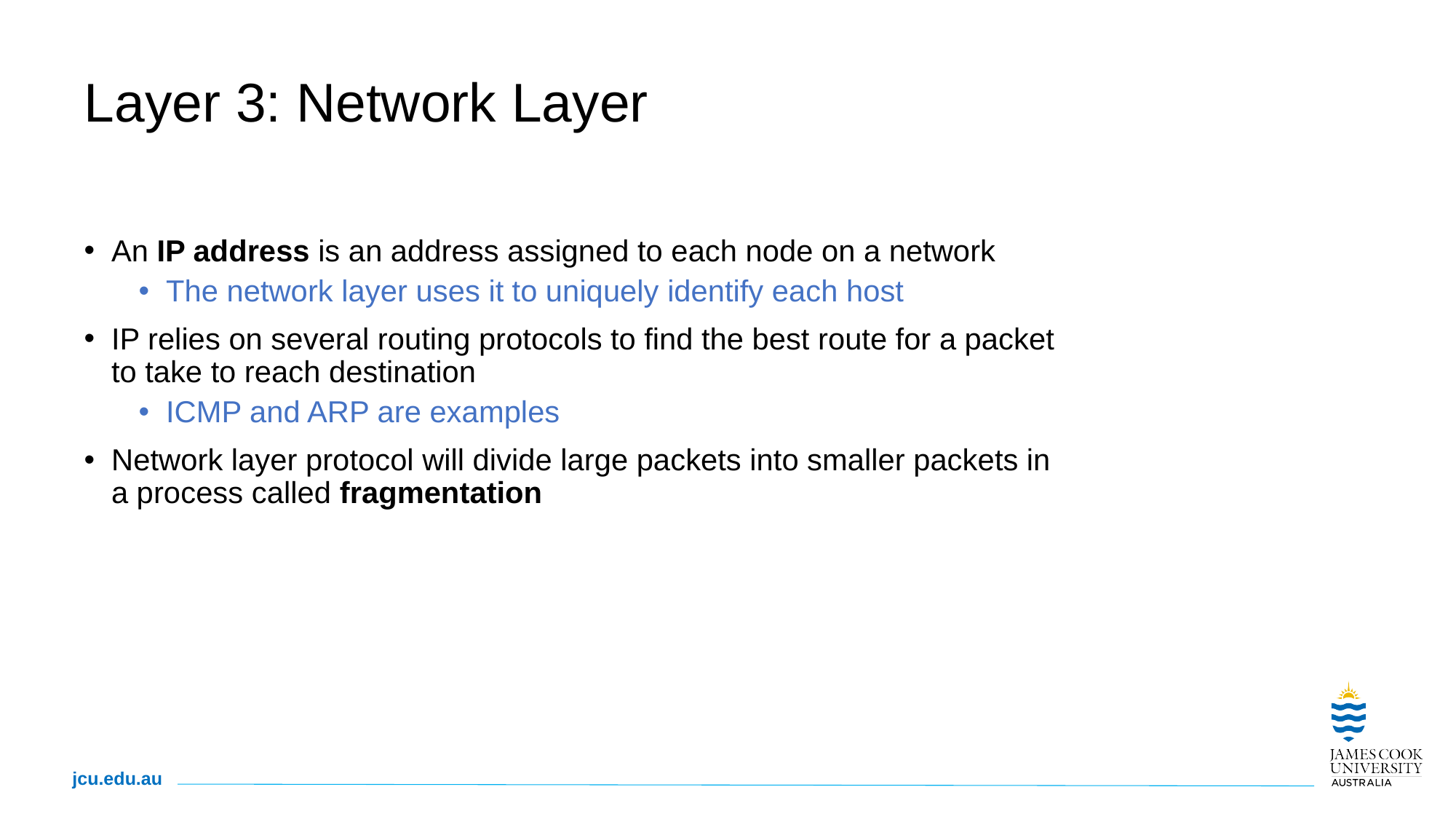

# Layer 3: Network Layer
An IP address is an address assigned to each node on a network
The network layer uses it to uniquely identify each host
IP relies on several routing protocols to find the best route for a packet to take to reach destination
ICMP and ARP are examples
Network layer protocol will divide large packets into smaller packets in a process called fragmentation